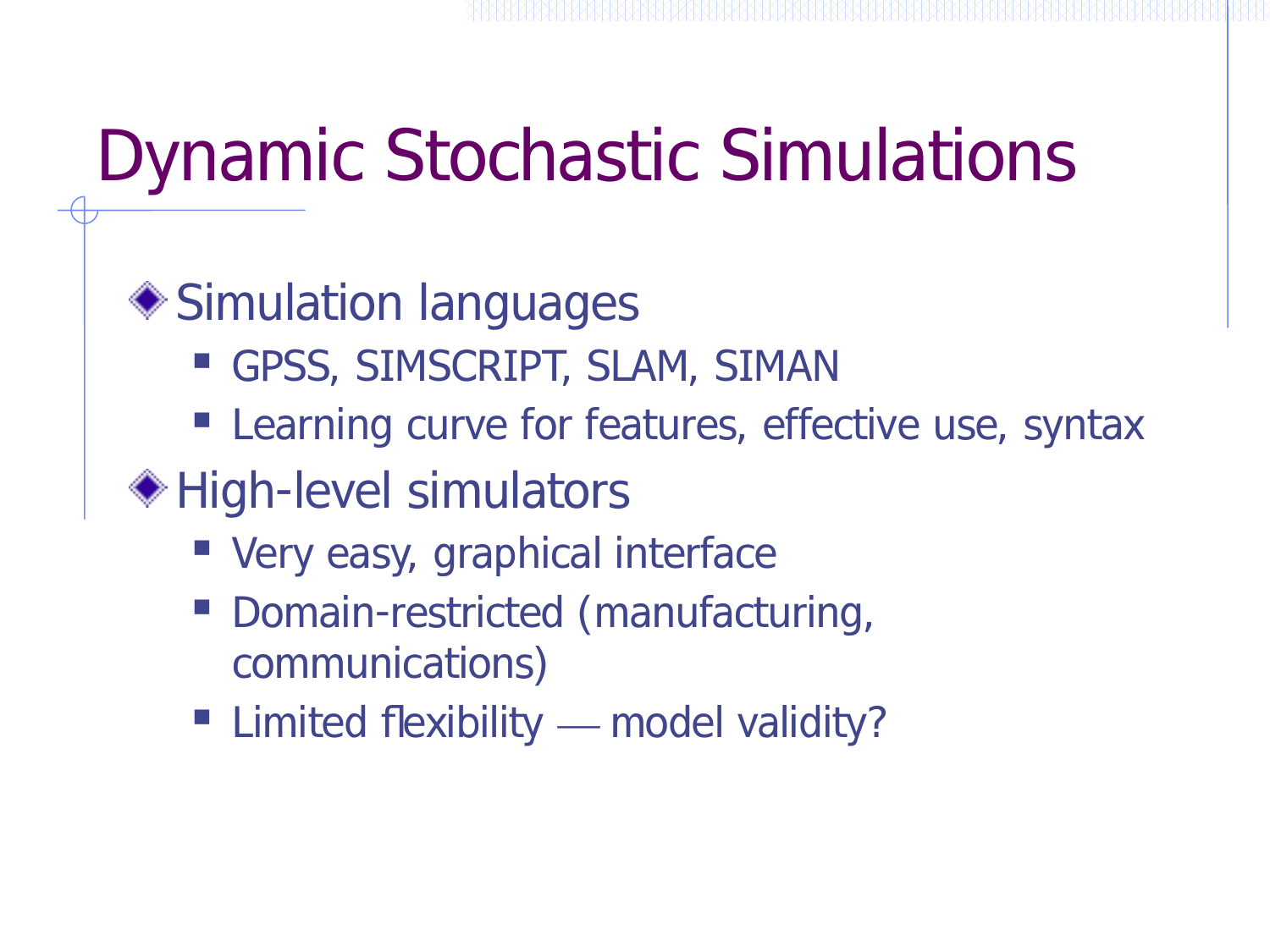

# Dynamic Stochastic Simulations
Simulation languages
GPSS, SIMSCRIPT, SLAM, SIMAN
Learning curve for features, effective use, syntax
High-level simulators
Very easy, graphical interface
Domain-restricted (manufacturing, communications)
Limited flexibility — model validity?